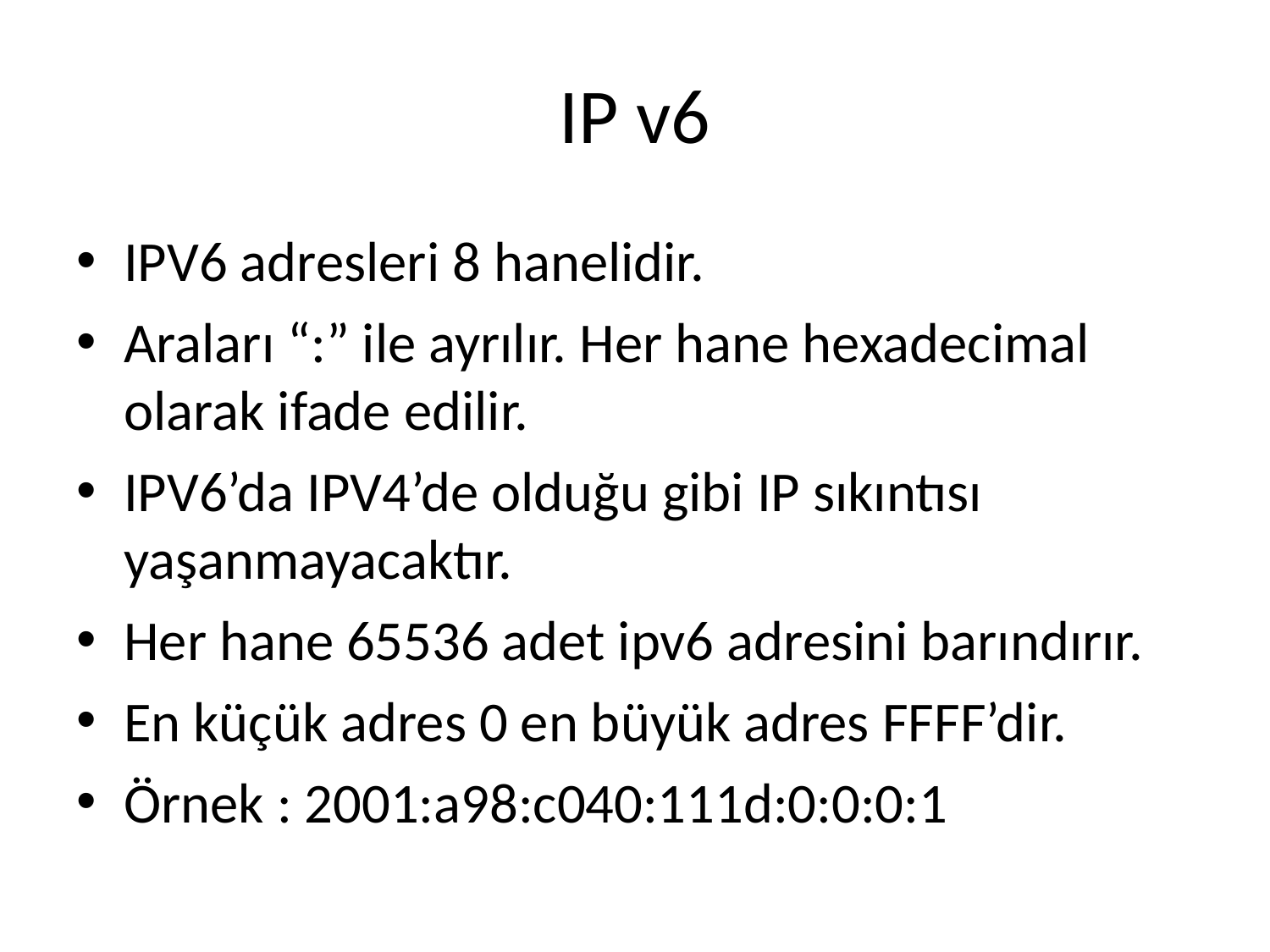

# IP v6
IPV6 adresleri 8 hanelidir.
Araları “:” ile ayrılır. Her hane hexadecimal olarak ifade edilir.
IPV6’da IPV4’de olduğu gibi IP sıkıntısı yaşanmayacaktır.
Her hane 65536 adet ipv6 adresini barındırır.
En küçük adres 0 en büyük adres FFFF’dir.
Örnek : 2001:a98:c040:111d:0:0:0:1